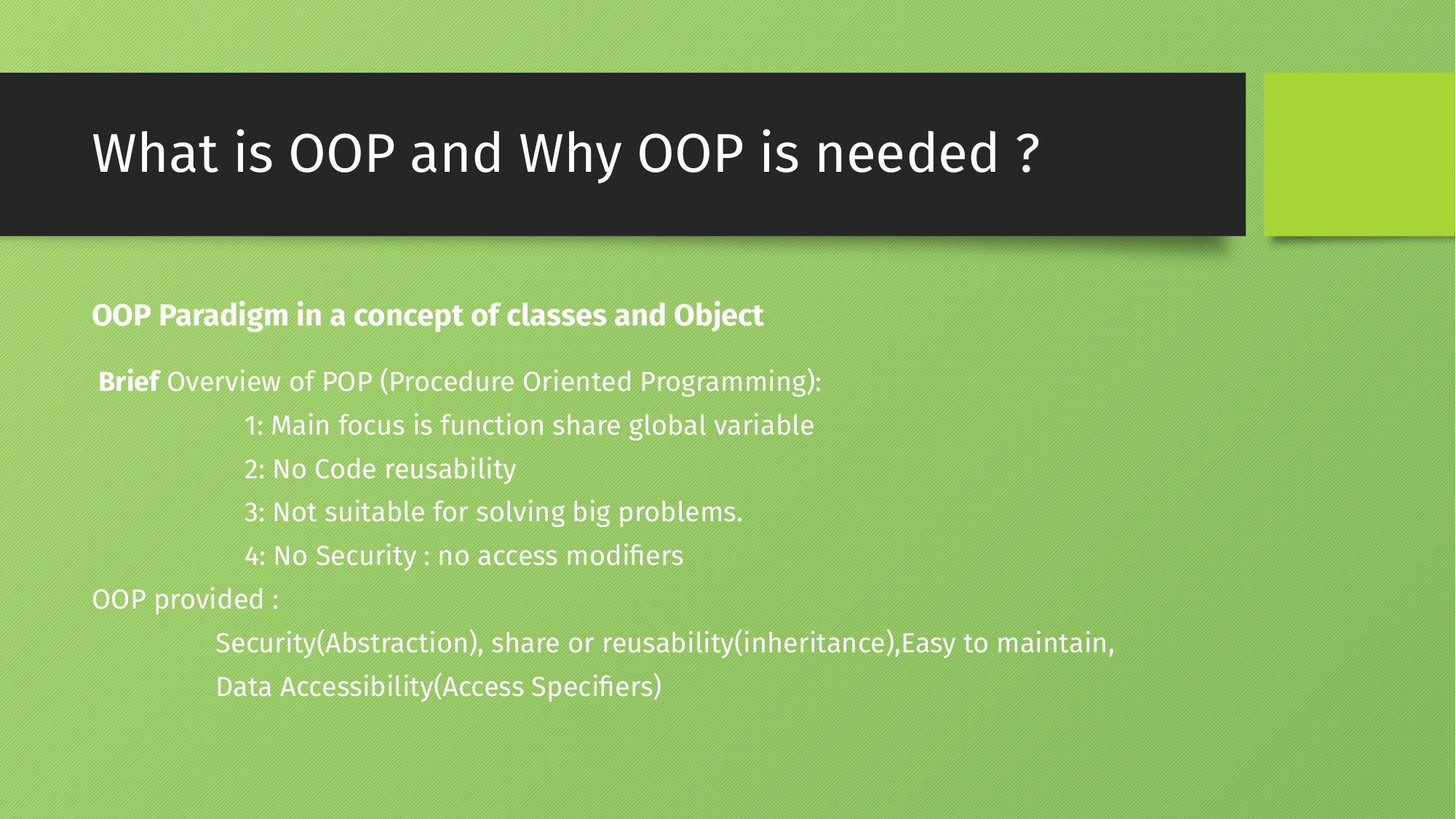

# What is OOP and Why OOP is needed ?
OOP Paradigm in a concept of classes and Object

 Brief Overview of POP (Procedure Oriented Programming):
                     1: Main focus is function share global variable
                     2: No Code reusability
                     3: Not suitable for solving big problems.
                     4: No Security : no access modifiers
OOP provided :
                 Security(Abstraction), share or reusability(inheritance),Easy to maintain,
                 Data Accessibility(Access Specifiers)